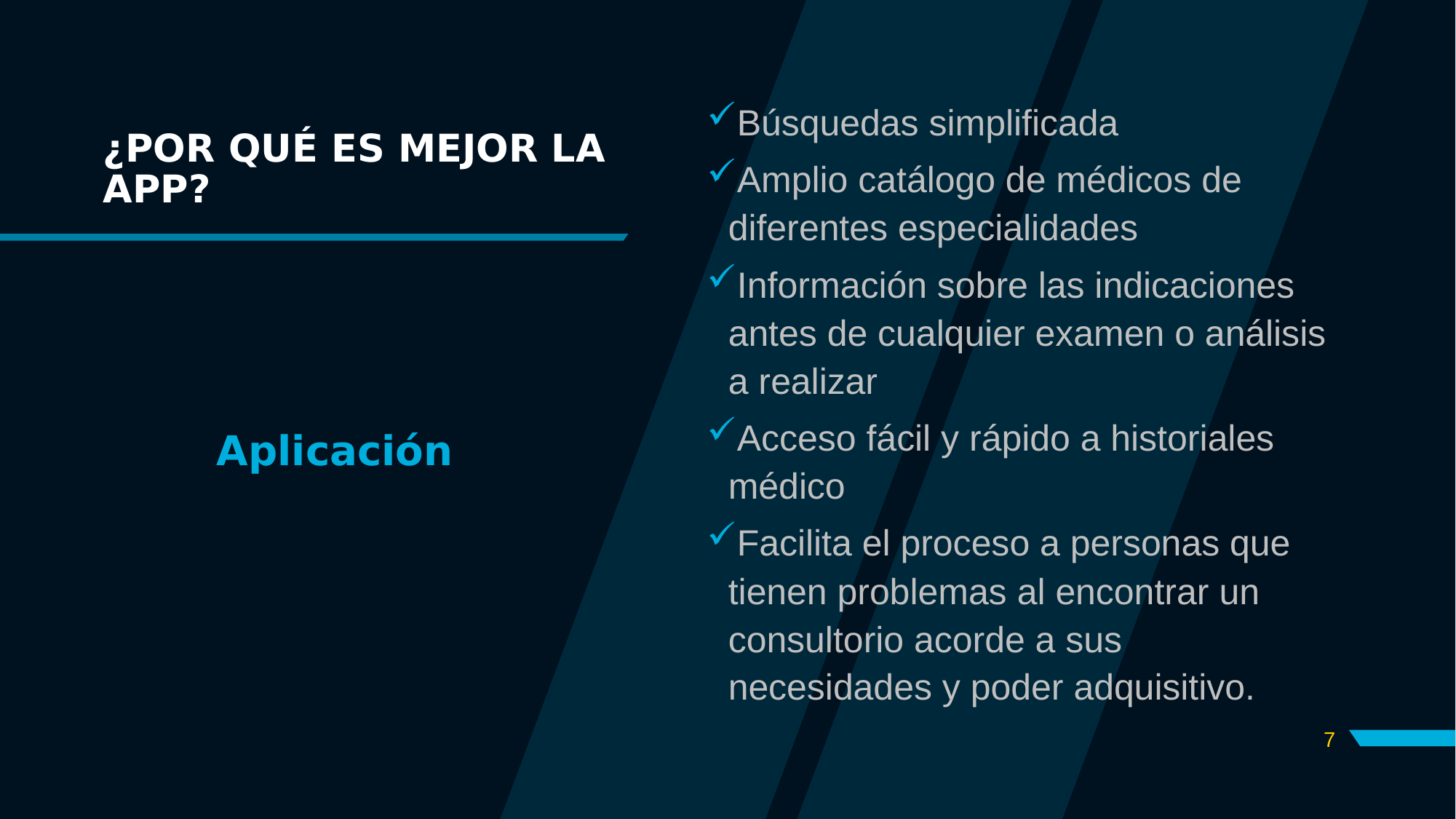

Búsquedas simplificada
Amplio catálogo de médicos de diferentes especialidades
Información sobre las indicaciones antes de cualquier examen o análisis a realizar
Acceso fácil y rápido a historiales médico
Facilita el proceso a personas que tienen problemas al encontrar un consultorio acorde a sus necesidades y poder adquisitivo.
# ¿POR QUÉ ES MEJOR LA APP?
Aplicación
7